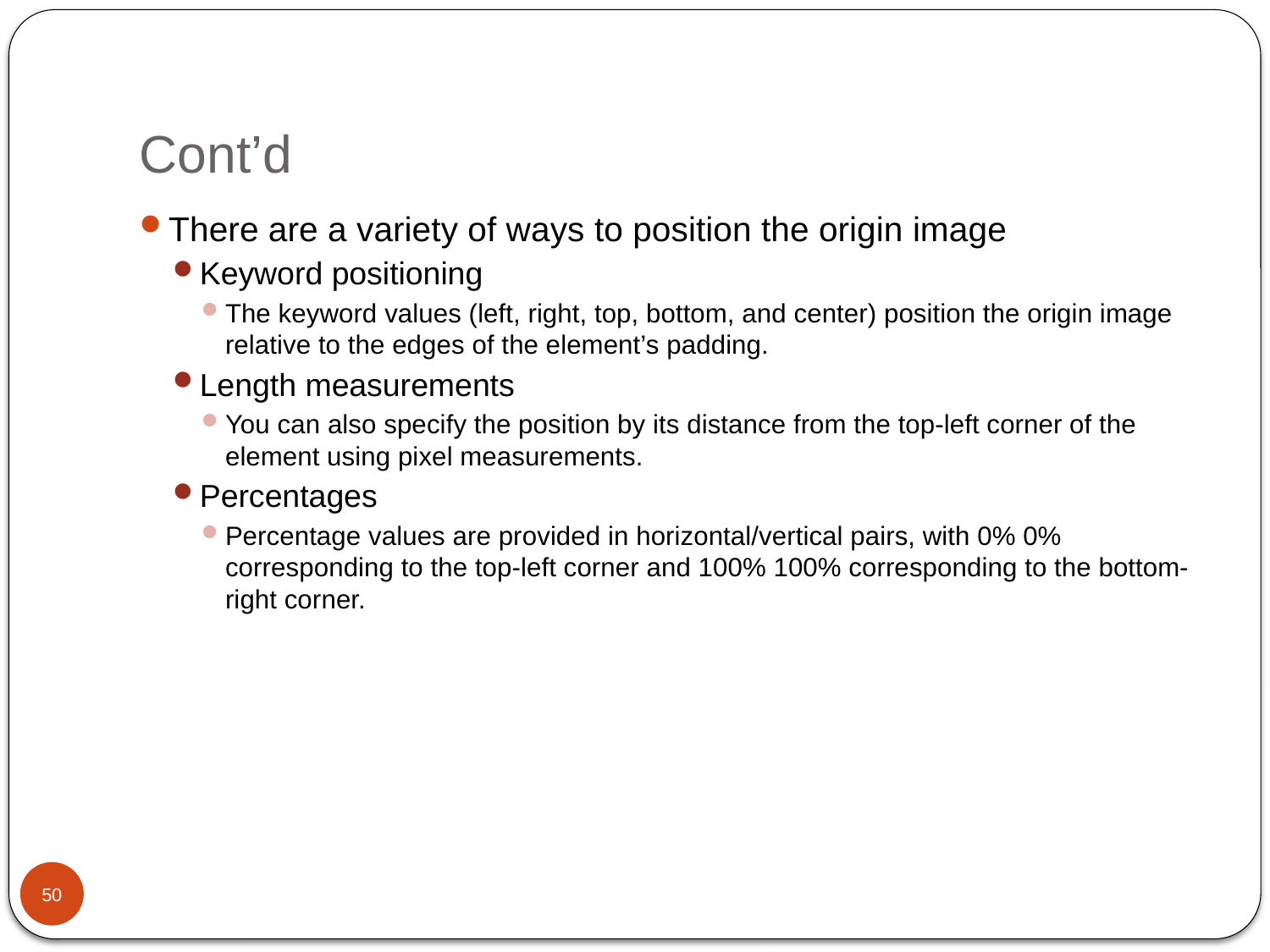

# Cont’d
There are a variety of ways to position the origin image
Keyword positioning
The keyword values (left, right, top, bottom, and center) position the origin image relative to the edges of the element’s padding.
Length measurements
You can also specify the position by its distance from the top-left corner of the element using pixel measurements.
Percentages
Percentage values are provided in horizontal/vertical pairs, with 0% 0% corresponding to the top-left corner and 100% 100% corresponding to the bottom-right corner.

50